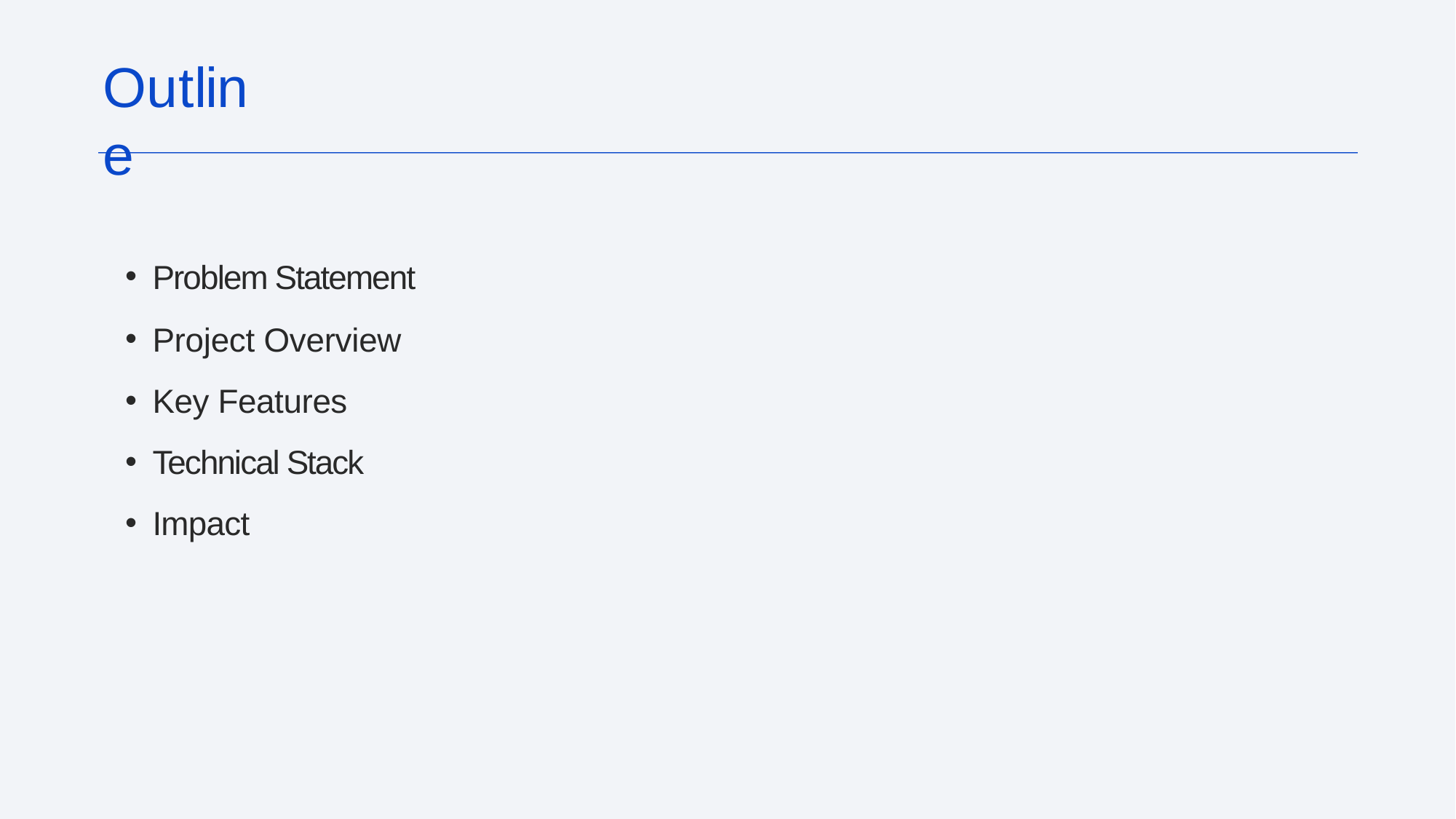

# Outline
Problem Statement
Project Overview
Key Features
Technical Stack
Impact